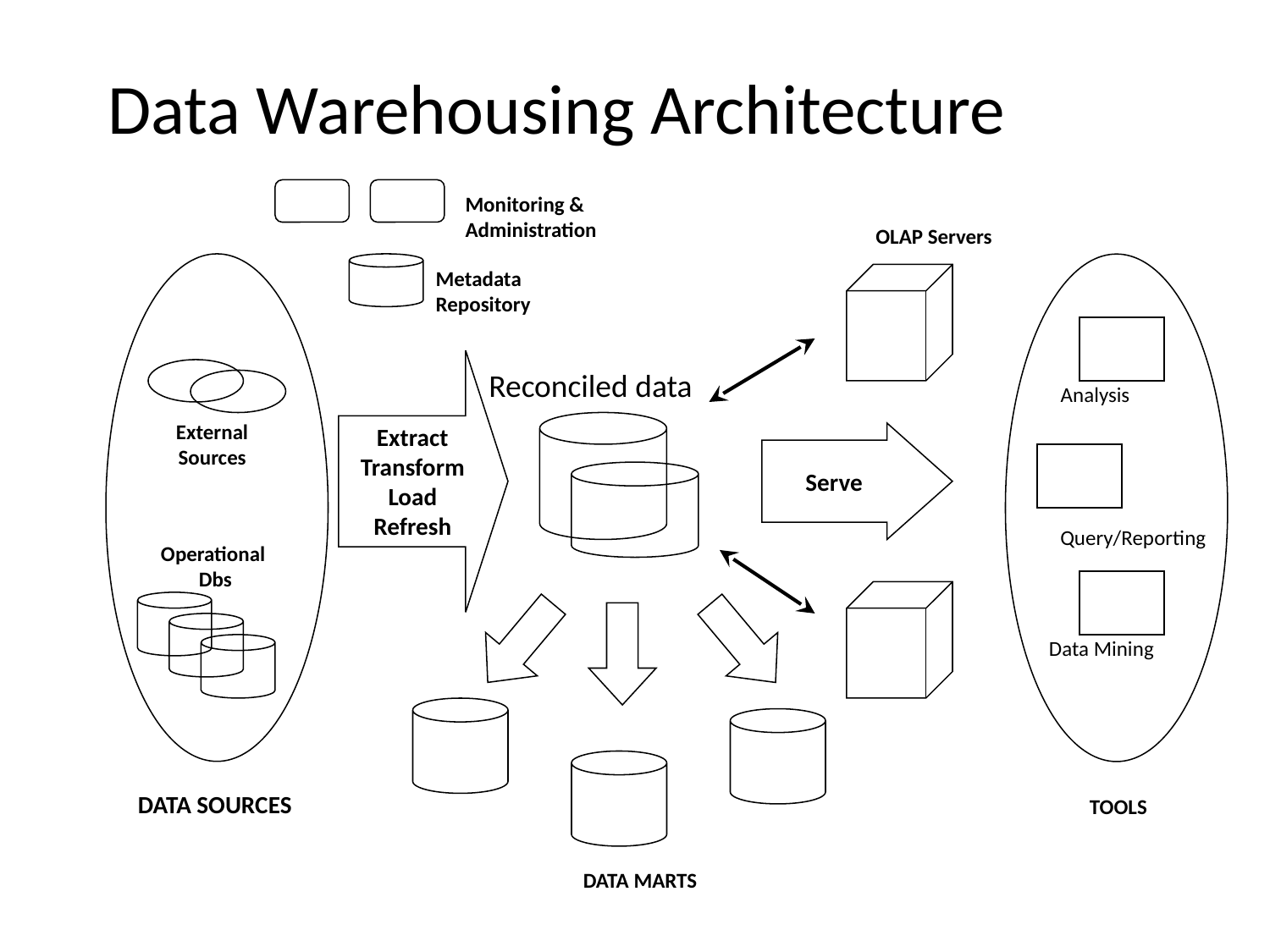

# Data Warehousing Architecture

Monitoring &
Administration
OLAP Servers

Metadata
Repository

Extract Transform Load Refresh

Reconciled data

Analysis
External
Sources

Serve

Query/Reporting
Operational
Dbs

Data Mining

DATA SOURCES
TOOLS
DATA MARTS